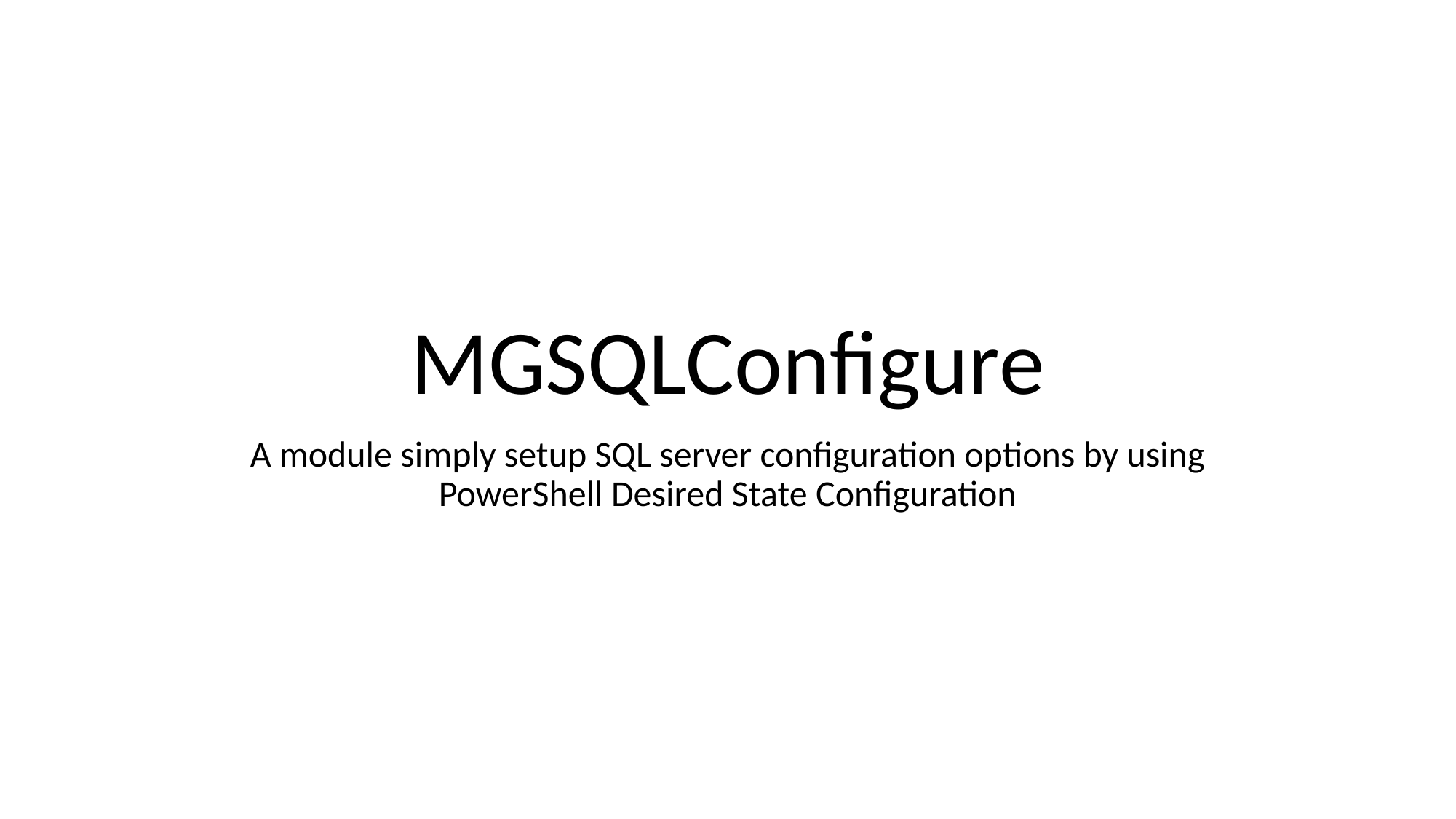

# MGSQLConfigure
A module simply setup SQL server configuration options by using PowerShell Desired State Configuration